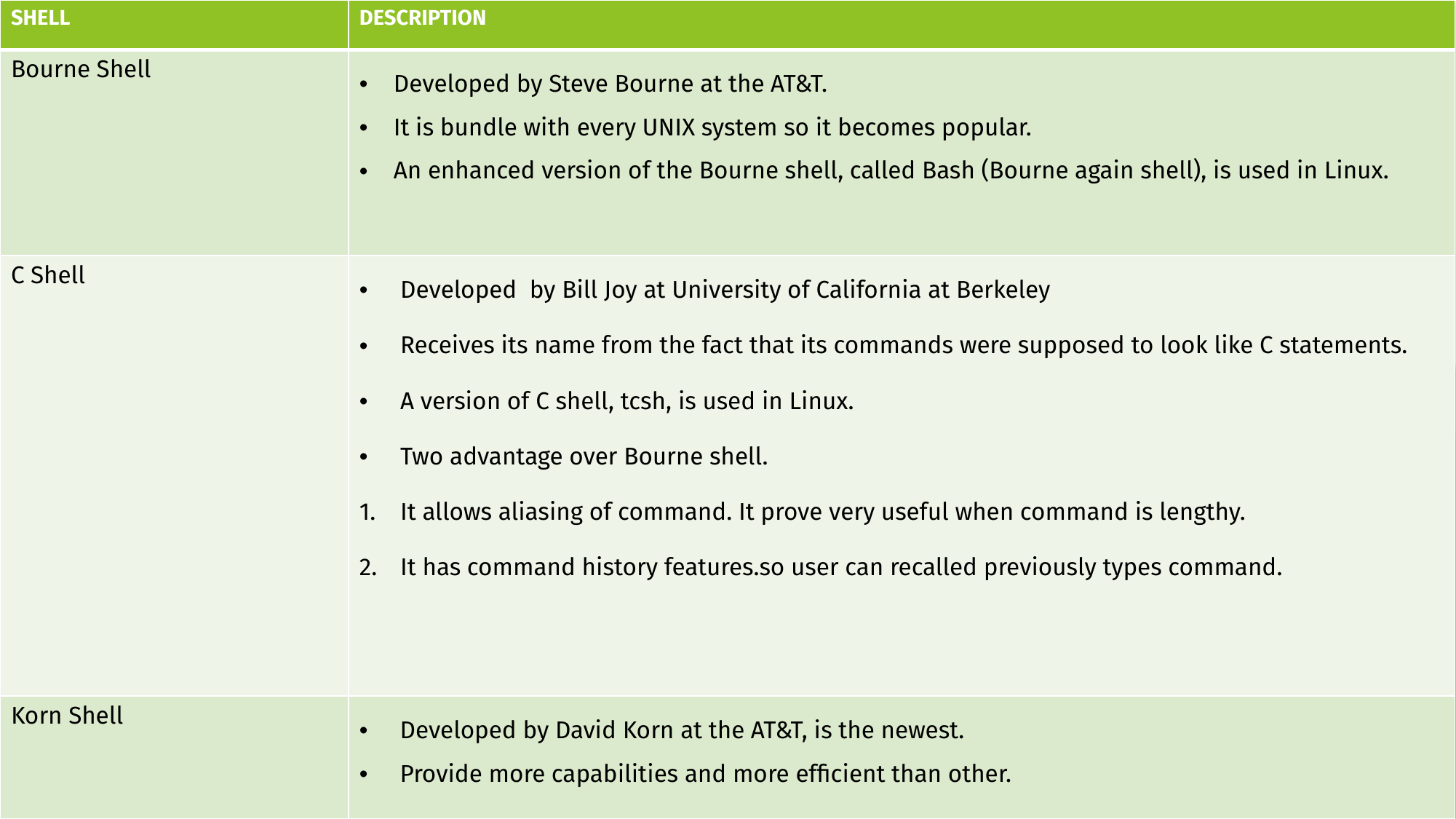

| SHELL | DESCRIPTION |
| --- | --- |
| Bourne Shell | Developed by Steve Bourne at the AT&T. It is bundle with every UNIX system so it becomes popular. An enhanced version of the Bourne shell, called Bash (Bourne again shell), is used in Linux. |
| C Shell | Developed by Bill Joy at University of California at Berkeley Receives its name from the fact that its commands were supposed to look like C statements. A version of C shell, tcsh, is used in Linux. Two advantage over Bourne shell. It allows aliasing of command. It prove very useful when command is lengthy. It has command history features.so user can recalled previously types command. |
| Korn Shell | Developed by David Korn at the AT&T, is the newest. Provide more capabilities and more efficient than other. |